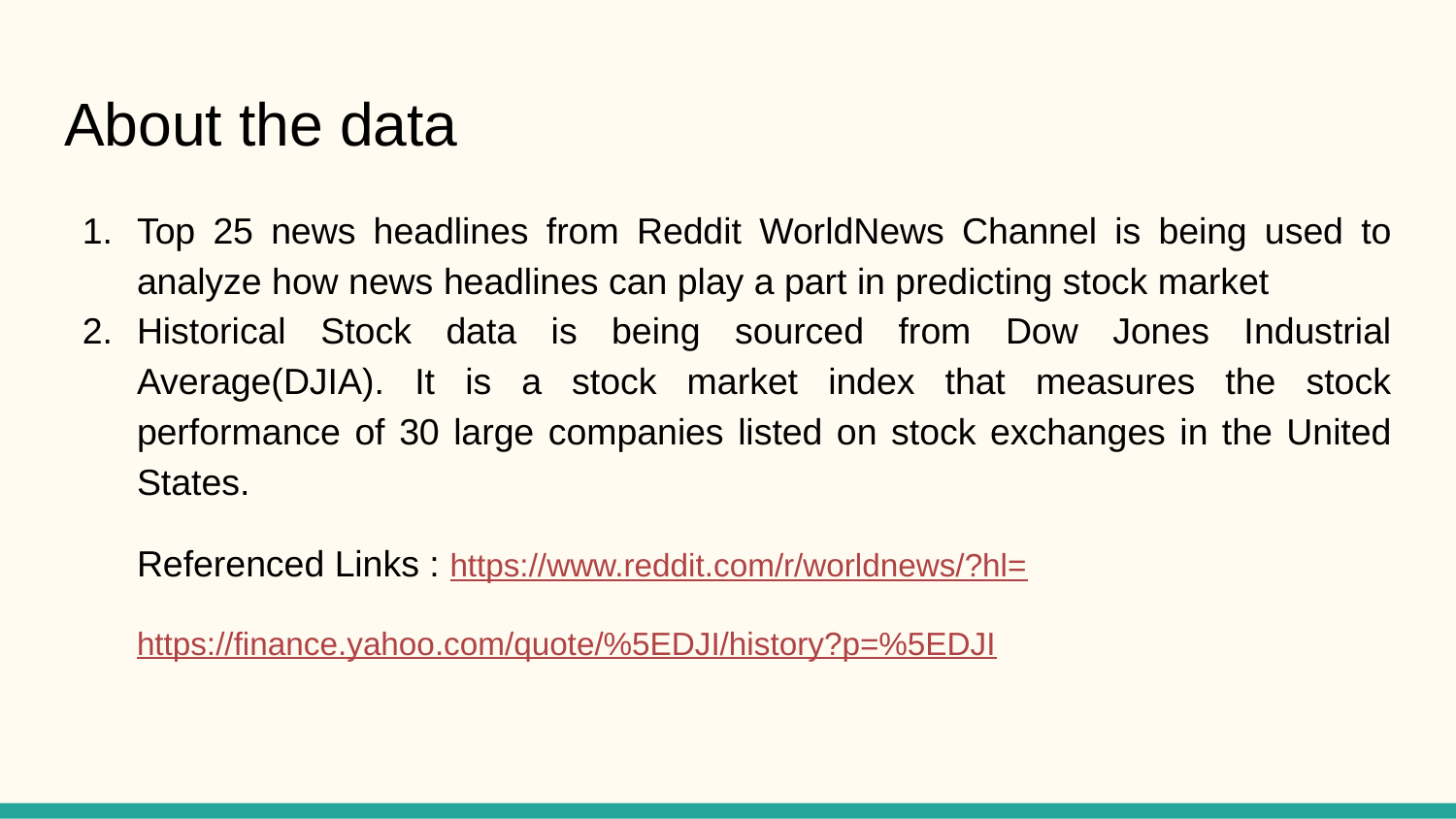

# About the data
Top 25 news headlines from Reddit WorldNews Channel is being used to analyze how news headlines can play a part in predicting stock market
Historical Stock data is being sourced from Dow Jones Industrial Average(DJIA). It is a stock market index that measures the stock performance of 30 large companies listed on stock exchanges in the United States.
Referenced Links : https://www.reddit.com/r/worldnews/?hl=
https://finance.yahoo.com/quote/%5EDJI/history?p=%5EDJI